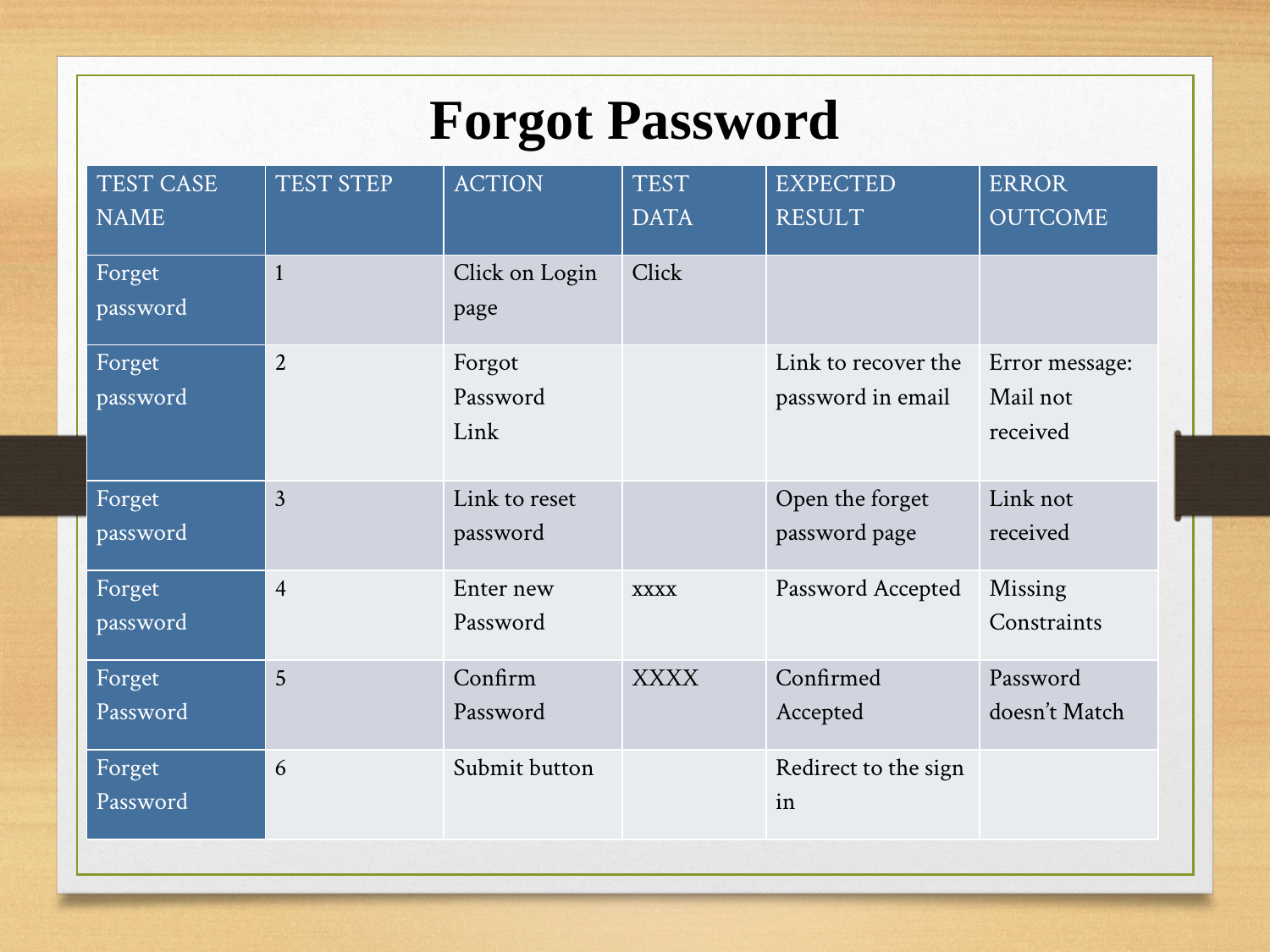

Forgot Password
| TEST CASE NAME | TEST STEP | ACTION | TEST DATA | EXPECTED RESULT | ERROR OUTCOME |
| --- | --- | --- | --- | --- | --- |
| Forget password | 1 | Click on Login page | Click |  |  |
| Forget password | 2 | Forgot Password Link |  | Link to recover the password in email | Error message: Mail not received |
| Forget password | 3 | Link to reset password |  | Open the forget password page | Link not received |
| Forget password | 4 | Enter new Password | xxxx | Password Accepted | Missing Constraints |
| Forget Password | 5 | Confirm Password | XXXX | Confirmed Accepted | Password doesn’t Match |
| Forget Password | 6 | Submit button |  | Redirect to the sign in |  |